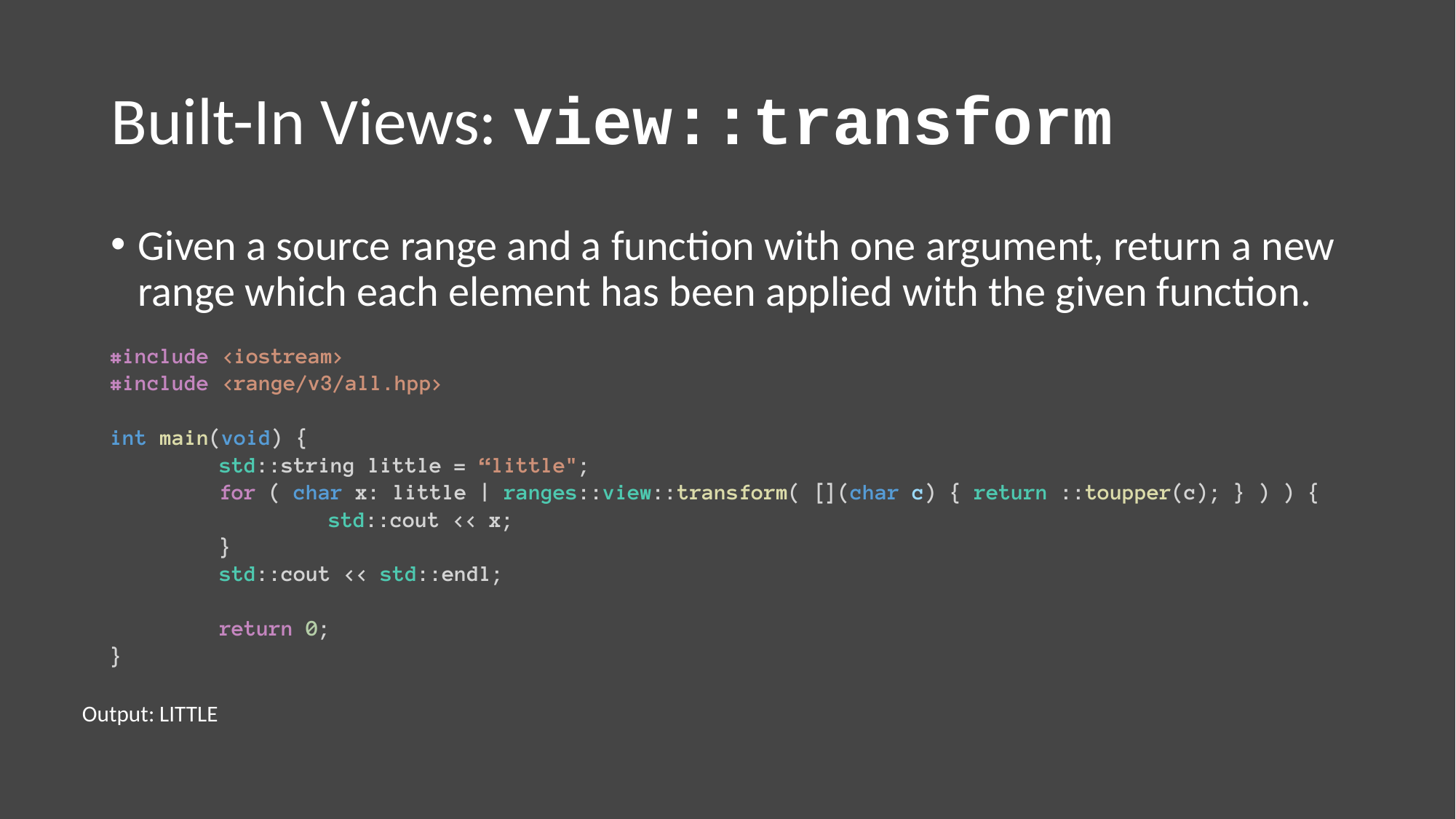

# Built-In Views: view::transform
Given a source range and a function with one argument, return a new range which each element has been applied with the given function.
#include <iostream>
#include <range/v3/all.hpp>
int main(void) {
	std::string little = “little";
	for ( char x: little | ranges::view::transform( [](char c) { return ::toupper(c); } ) ) {
		std::cout << x;
	}
	std::cout << std::endl;
	return 0;
}

Output: LITTLE